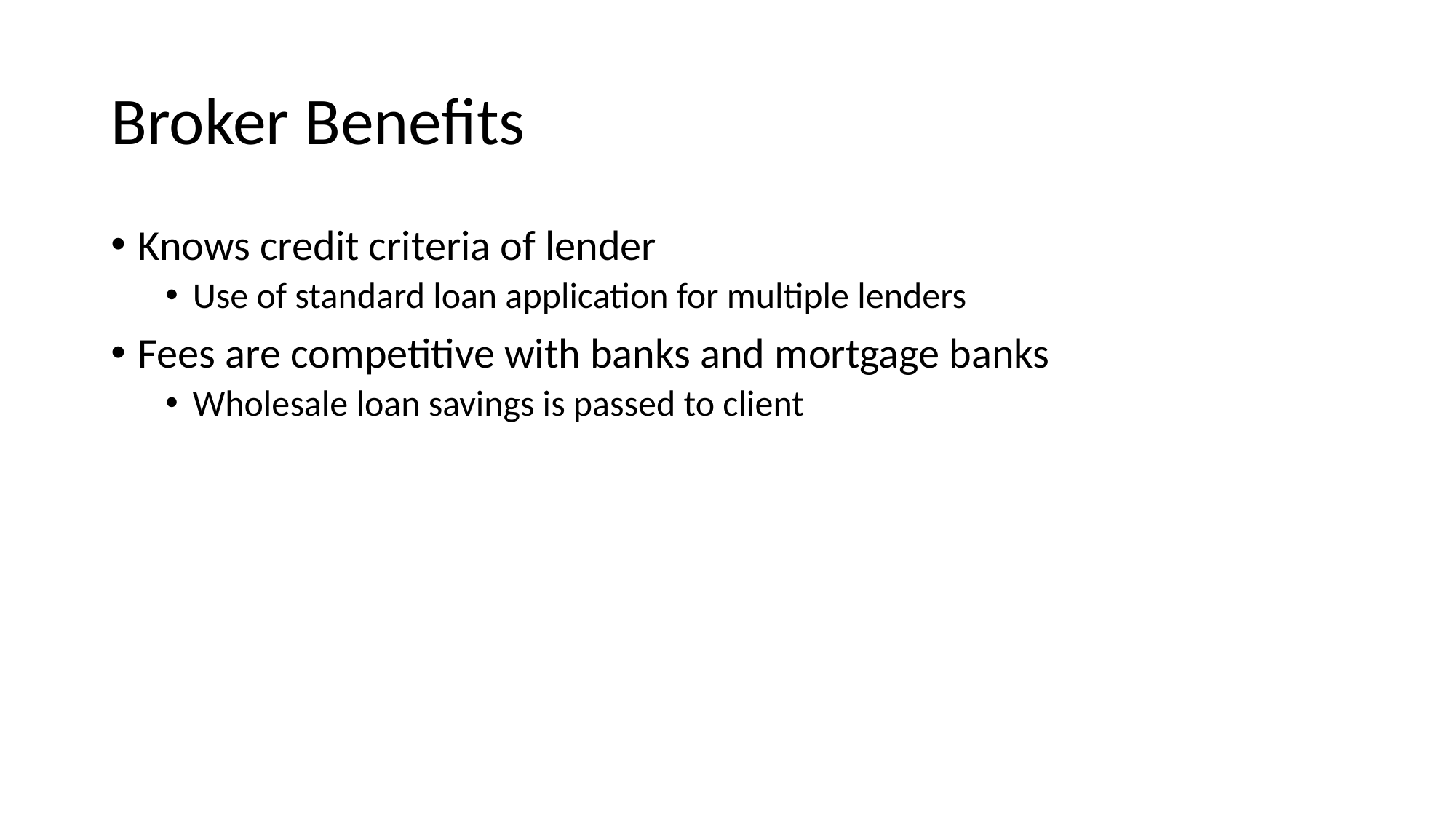

# Broker Benefits
Knows credit criteria of lender
Use of standard loan application for multiple lenders
Fees are competitive with banks and mortgage banks
Wholesale loan savings is passed to client